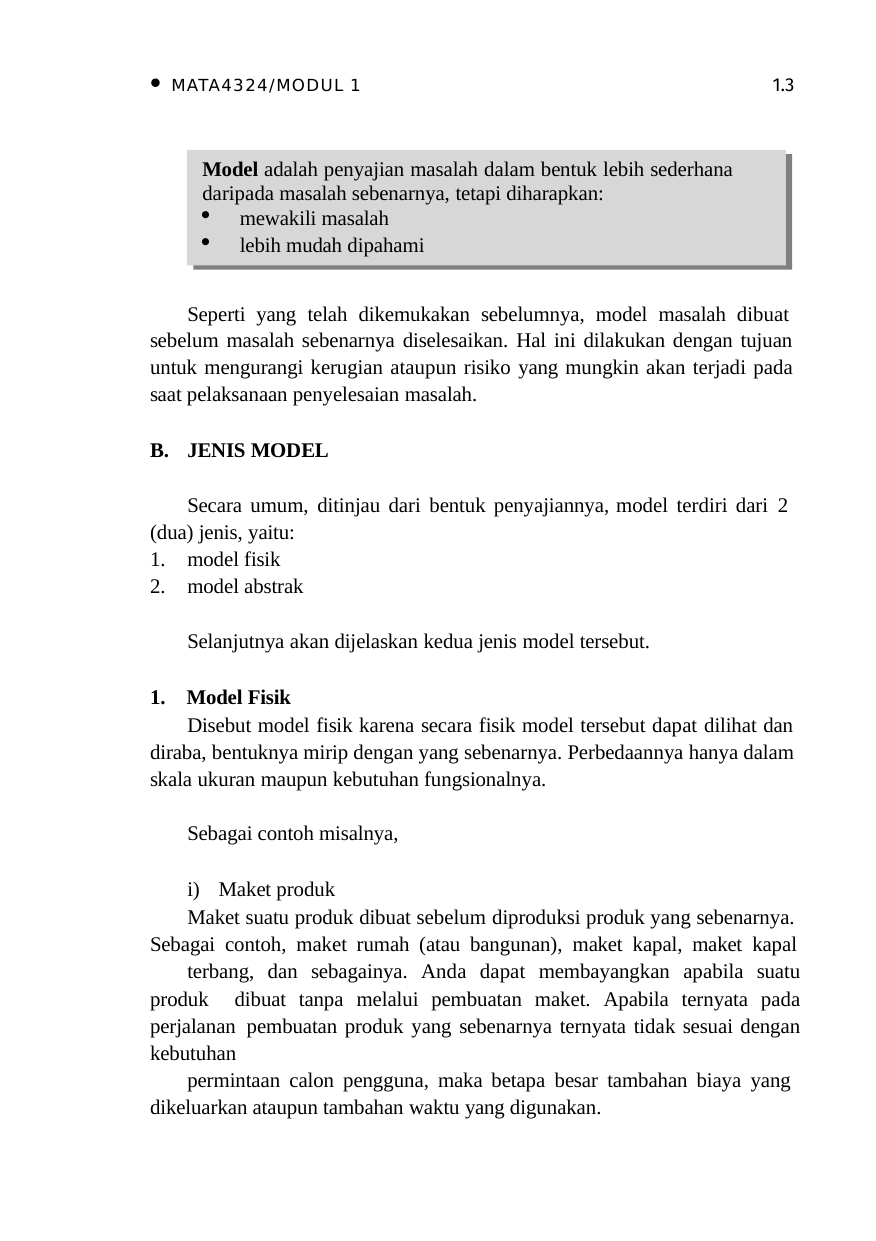

1.3
MATA4324/MODUL 1

Model adalah penyajian masalah dalam bentuk lebih sederhana  daripada masalah sebenarnya, tetapi diharapkan:
mewakili masalah
lebih mudah dipahami

Seperti yang telah dikemukakan sebelumnya, model masalah dibuat  sebelum masalah sebenarnya diselesaikan. Hal ini dilakukan dengan tujuan  untuk mengurangi kerugian ataupun risiko yang mungkin akan terjadi pada  saat pelaksanaan penyelesaian masalah.

JENIS MODEL

Secara umum, ditinjau dari bentuk penyajiannya, model terdiri dari 2  (dua) jenis, yaitu:
model fisik
model abstrak

Selanjutnya akan dijelaskan kedua jenis model tersebut.

1.    Model Fisik
Disebut model fisik karena secara fisik model tersebut dapat dilihat dan  diraba, bentuknya mirip dengan yang sebenarnya. Perbedaannya hanya dalam  skala ukuran maupun kebutuhan fungsionalnya.

Sebagai contoh misalnya,

i) Maket produk
Maket suatu produk dibuat sebelum diproduksi produk yang sebenarnya.  Sebagai contoh, maket rumah (atau bangunan), maket kapal, maket kapal
terbang, dan sebagainya. Anda dapat membayangkan apabila suatu produk  dibuat tanpa melalui pembuatan maket. Apabila ternyata pada perjalanan  pembuatan produk yang sebenarnya ternyata tidak sesuai dengan kebutuhan
permintaan calon pengguna, maka betapa besar tambahan biaya yang  dikeluarkan ataupun tambahan waktu yang digunakan.